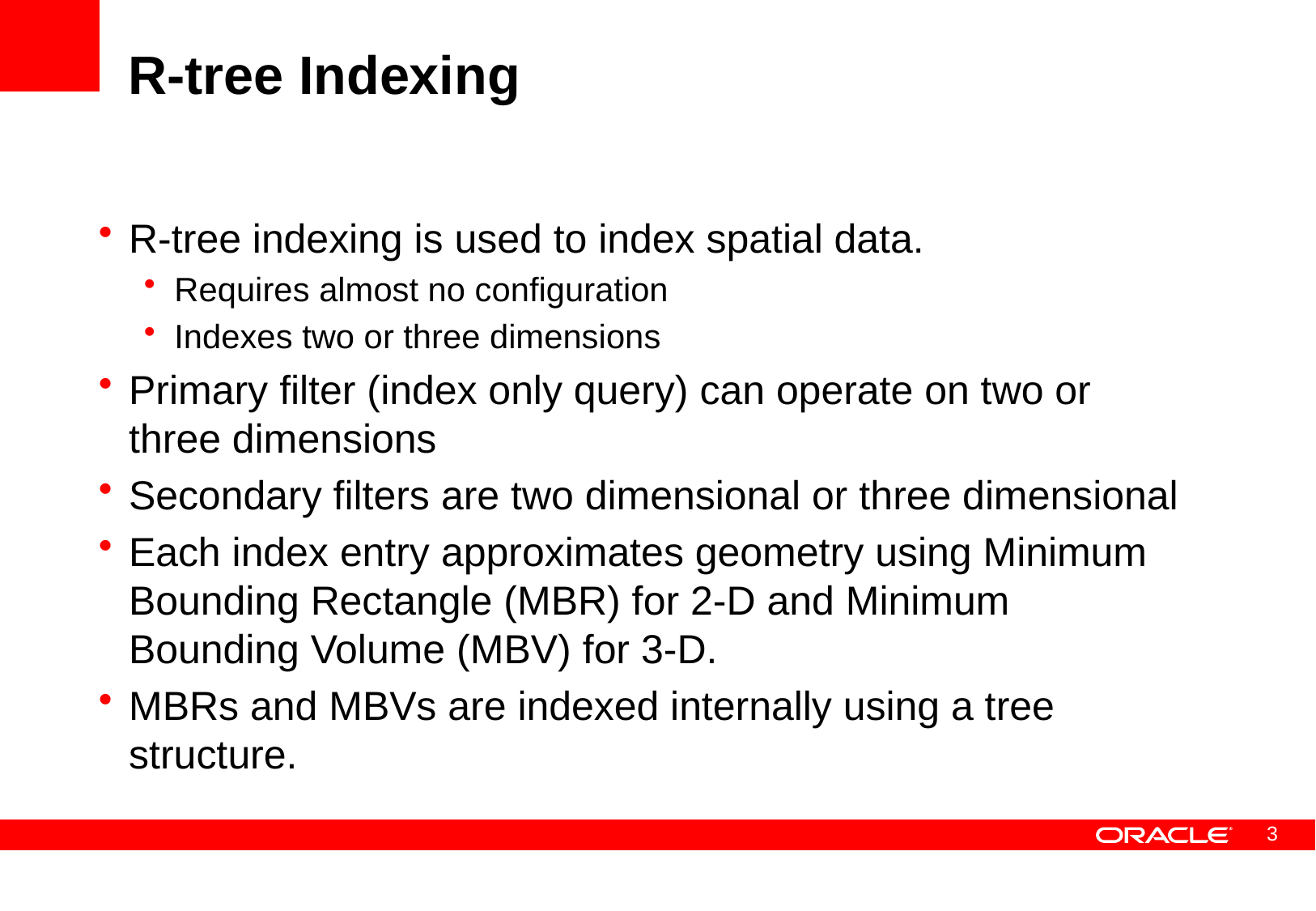

# R-tree Indexing
R-tree indexing is used to index spatial data.
Requires almost no configuration
Indexes two or three dimensions
Primary filter (index only query) can operate on two or three dimensions
Secondary filters are two dimensional or three dimensional
Each index entry approximates geometry using Minimum Bounding Rectangle (MBR) for 2-D and Minimum Bounding Volume (MBV) for 3-D.
MBRs and MBVs are indexed internally using a tree structure.